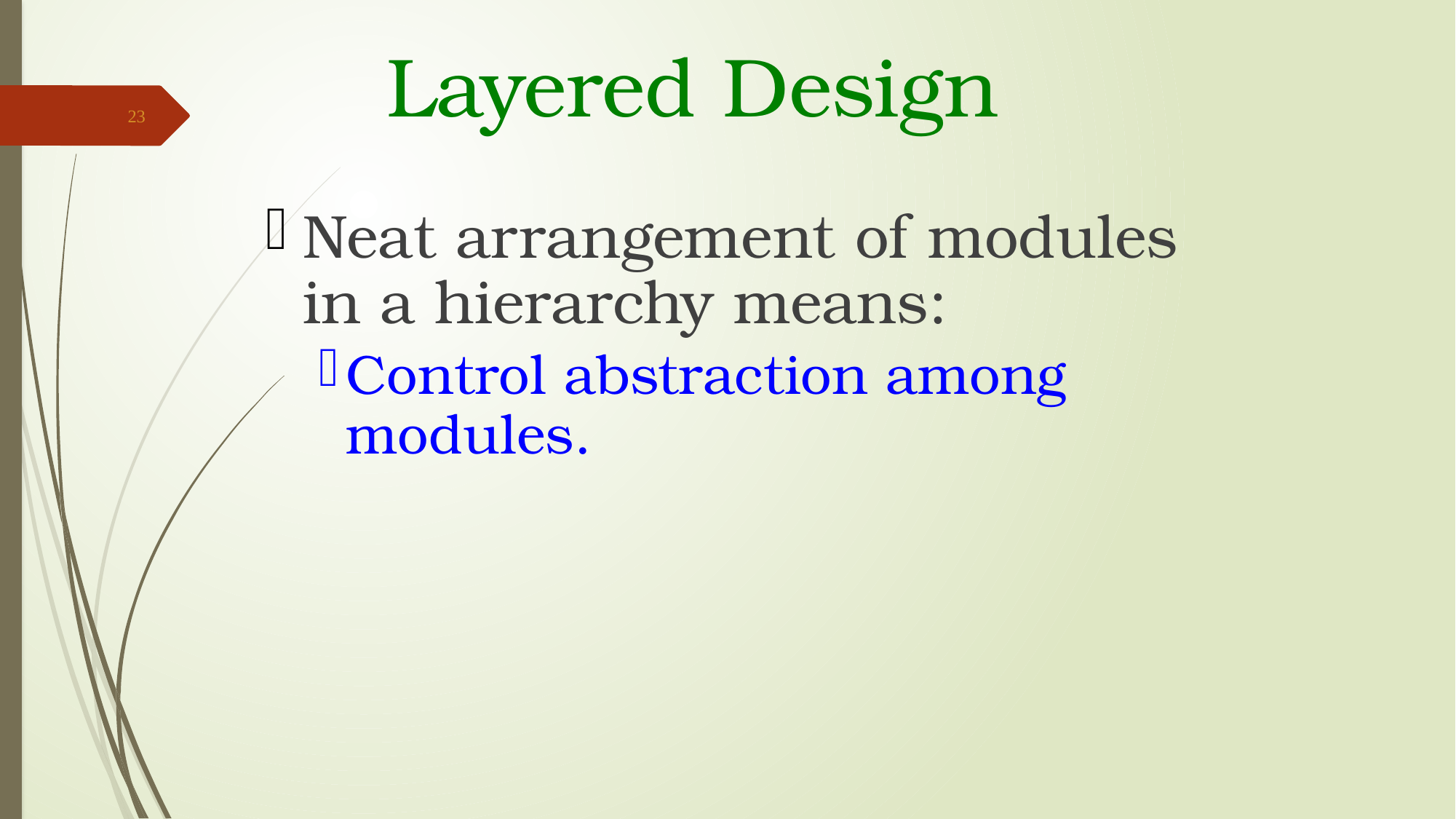

# Layered Design
23
Neat arrangement of modules in a hierarchy means:
Control abstraction among modules.